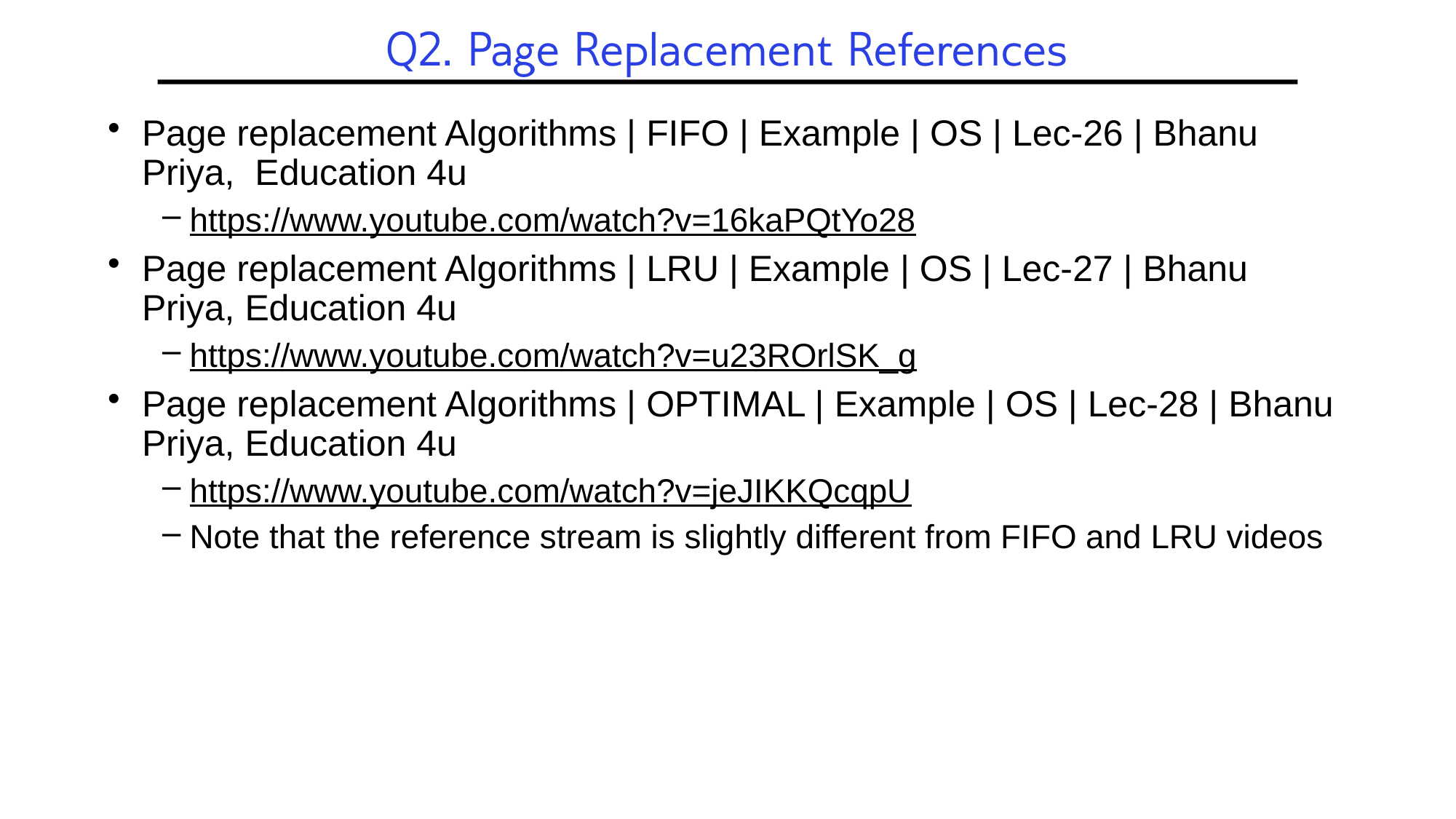

# Q2. Page Replacement References
Page replacement Algorithms | FIFO | Example | OS | Lec-26 | Bhanu Priya,  Education 4u
https://www.youtube.com/watch?v=16kaPQtYo28
Page replacement Algorithms | LRU | Example | OS | Lec-27 | Bhanu Priya, Education 4u
https://www.youtube.com/watch?v=u23ROrlSK_g
Page replacement Algorithms | OPTIMAL | Example | OS | Lec-28 | Bhanu Priya, Education 4u
https://www.youtube.com/watch?v=jeJIKKQcqpU
Note that the reference stream is slightly different from FIFO and LRU videos